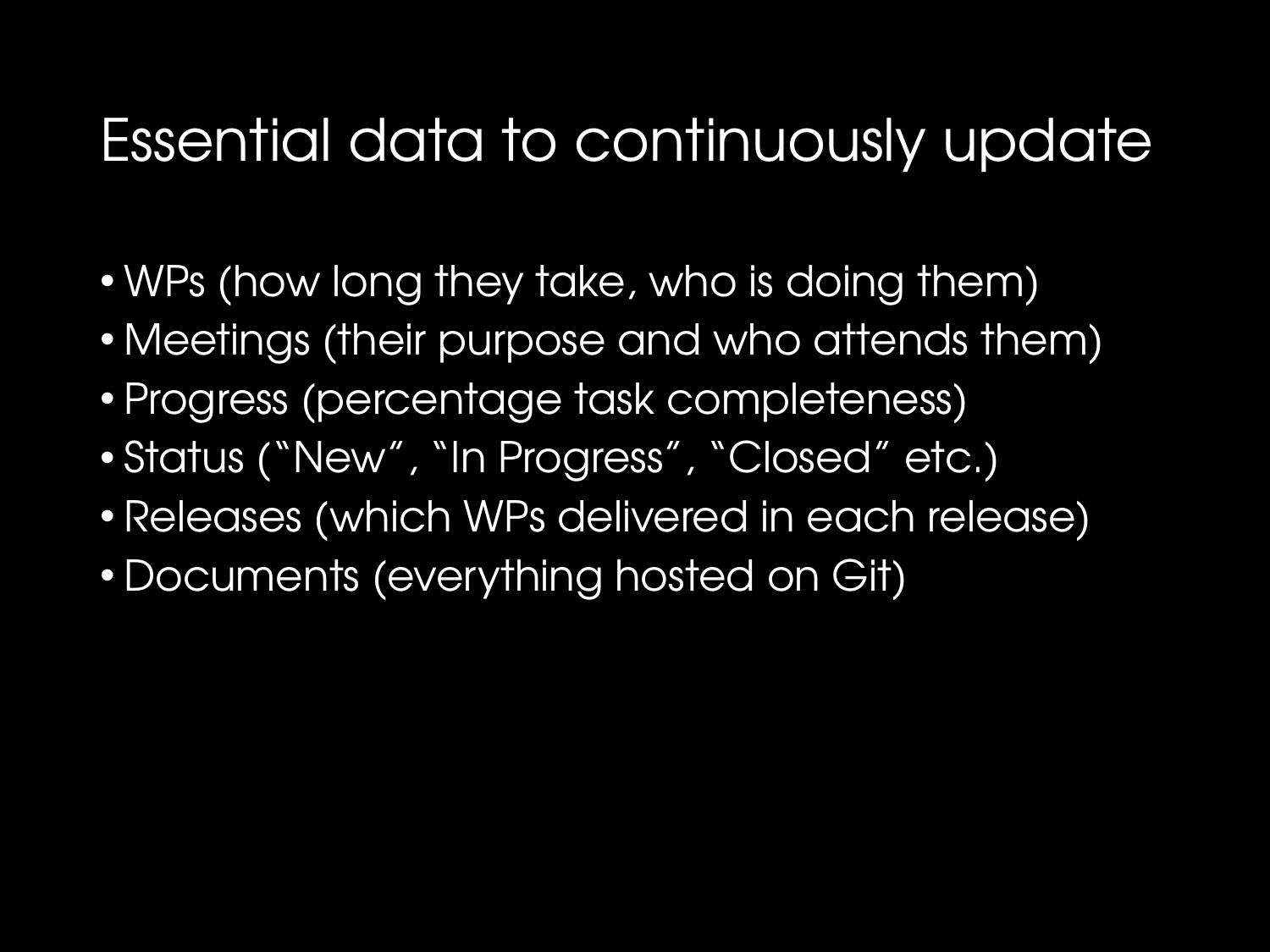

# Essential data to continuously update
WPs (how long they take, who is doing them)
Meetings (their purpose and who attends them)
Progress (percentage task completeness)
Status (“New”, “In Progress”, “Closed” etc.)
Releases (which WPs delivered in each release)
Documents (everything hosted on Git)